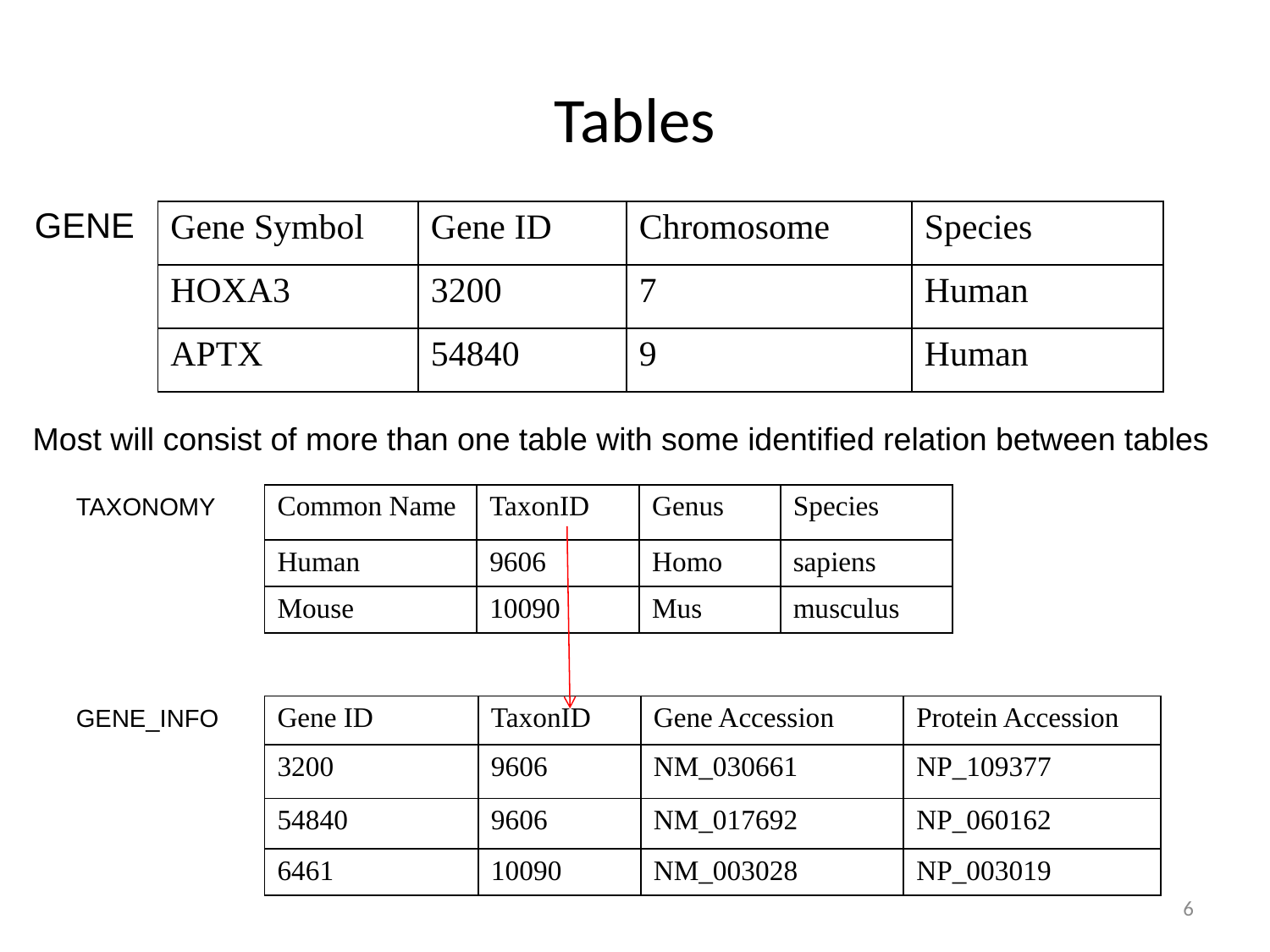

# Tables
GENE
| Gene Symbol | Gene ID | Chromosome | Species |
| --- | --- | --- | --- |
| HOXA3 | 3200 | 7 | Human |
| APTX | 54840 | 9 | Human |
Most will consist of more than one table with some identified relation between tables
TAXONOMY
| Common Name | TaxonID | Genus | Species |
| --- | --- | --- | --- |
| Human | 9606 | Homo | sapiens |
| Mouse | 10090 | Mus | musculus |

GENE_INFO
| Gene ID | TaxonID | Gene Accession | Protein Accession |
| --- | --- | --- | --- |
| 3200 | 9606 | NM\_030661 | NP\_109377 |
| 54840 | 9606 | NM\_017692 | NP\_060162 |
| 6461 | 10090 | NM\_003028 | NP\_003019 |
6